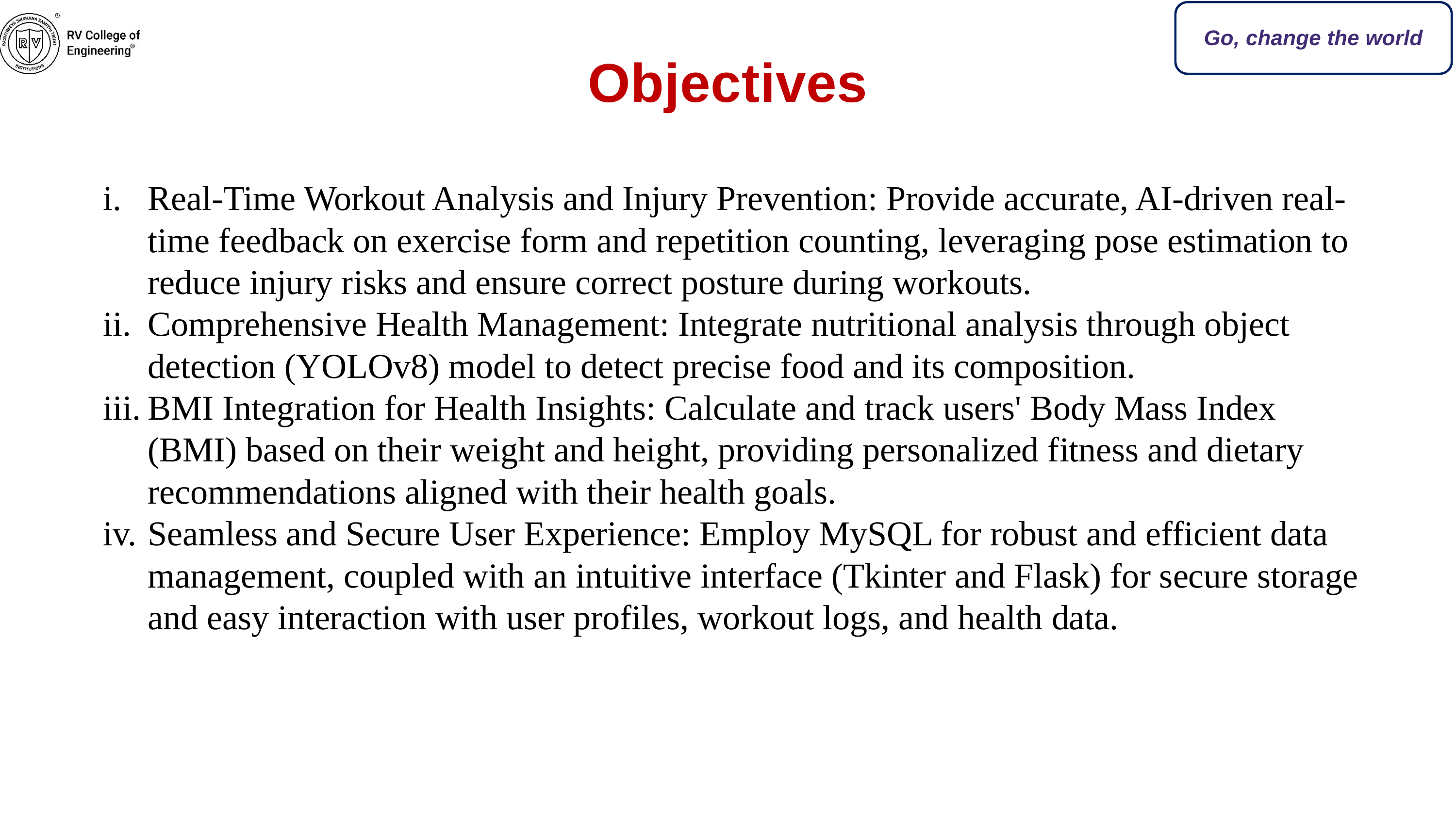

Go, change the world
Objectives
Real-Time Workout Analysis and Injury Prevention: Provide accurate, AI-driven real-time feedback on exercise form and repetition counting, leveraging pose estimation to reduce injury risks and ensure correct posture during workouts.
Comprehensive Health Management: Integrate nutritional analysis through object detection (YOLOv8) model to detect precise food and its composition.
BMI Integration for Health Insights: Calculate and track users' Body Mass Index (BMI) based on their weight and height, providing personalized fitness and dietary recommendations aligned with their health goals.
Seamless and Secure User Experience: Employ MySQL for robust and efficient data management, coupled with an intuitive interface (Tkinter and Flask) for secure storage and easy interaction with user profiles, workout logs, and health data.